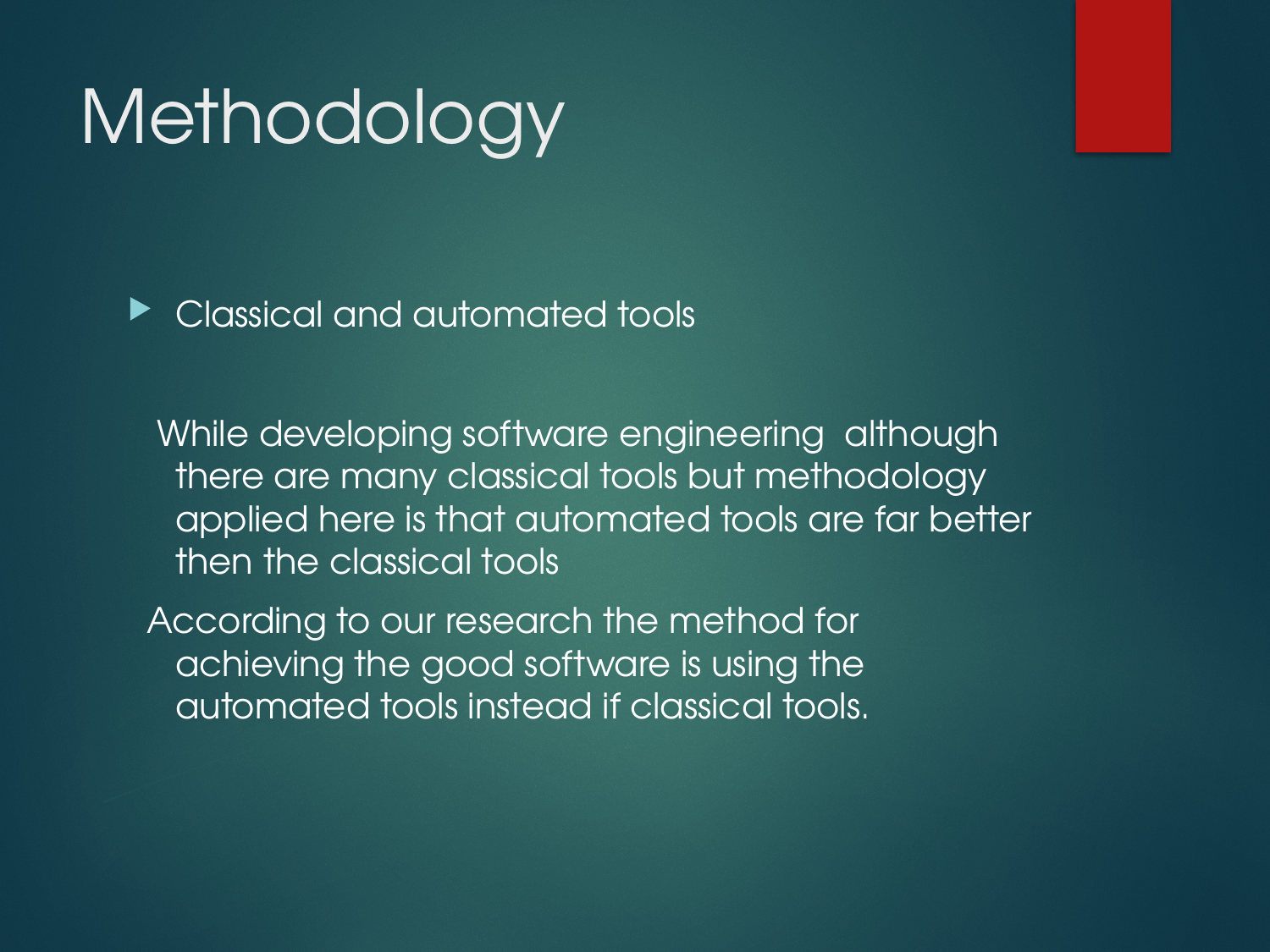

# Methodology
Classical and automated tools

   While developing software engineering  although there are many classical tools but methodology applied here is that automated tools are far better then the classical tools
  According to our research the method for achieving the good software is using the automated tools instead if classical tools.